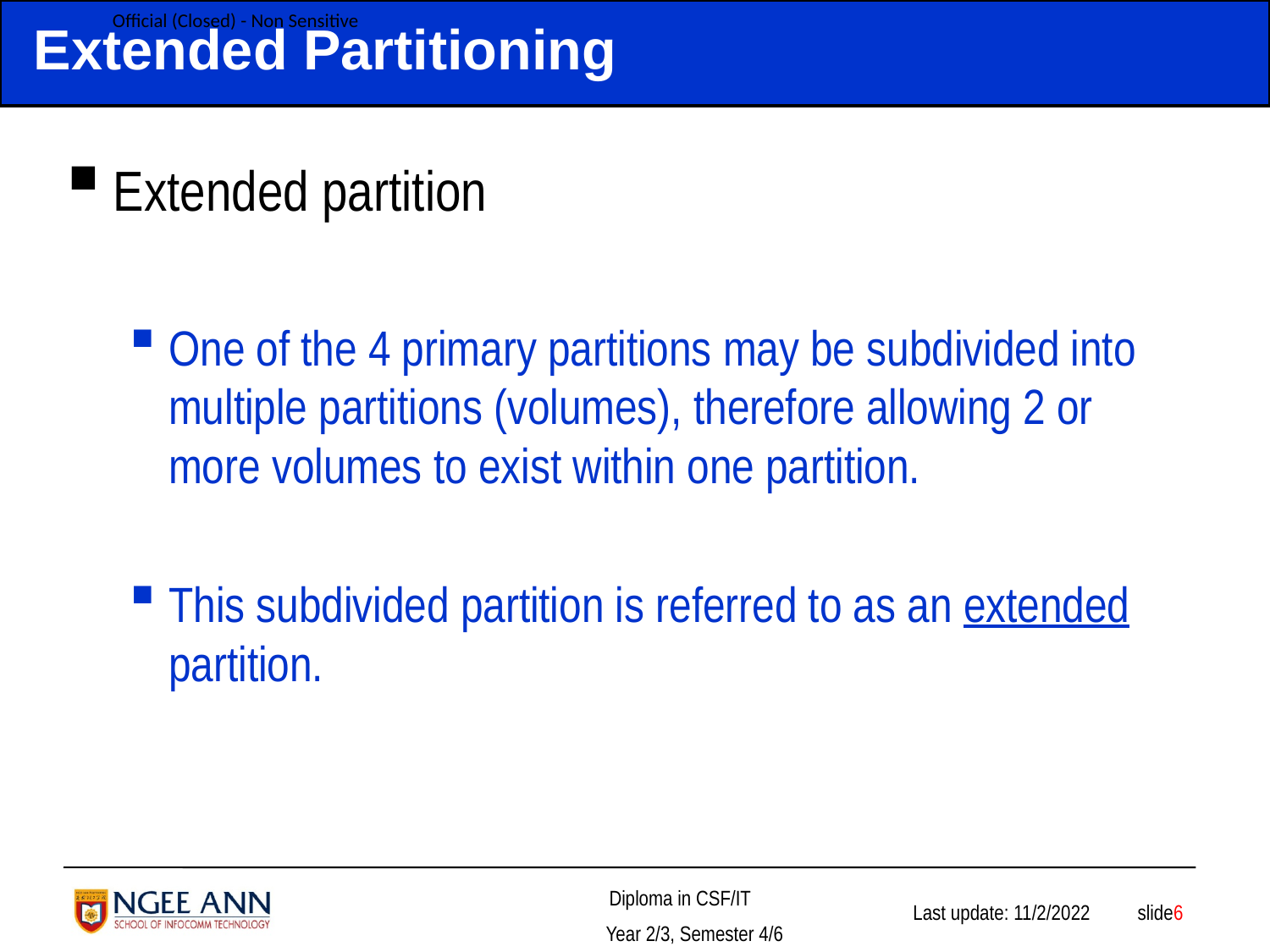

# Extended Partitioning
Extended partition

One of the 4 primary partitions may be subdivided into multiple partitions (volumes), therefore allowing 2 or more volumes to exist within one partition.

This subdivided partition is referred to as an extended partition.

    slide6